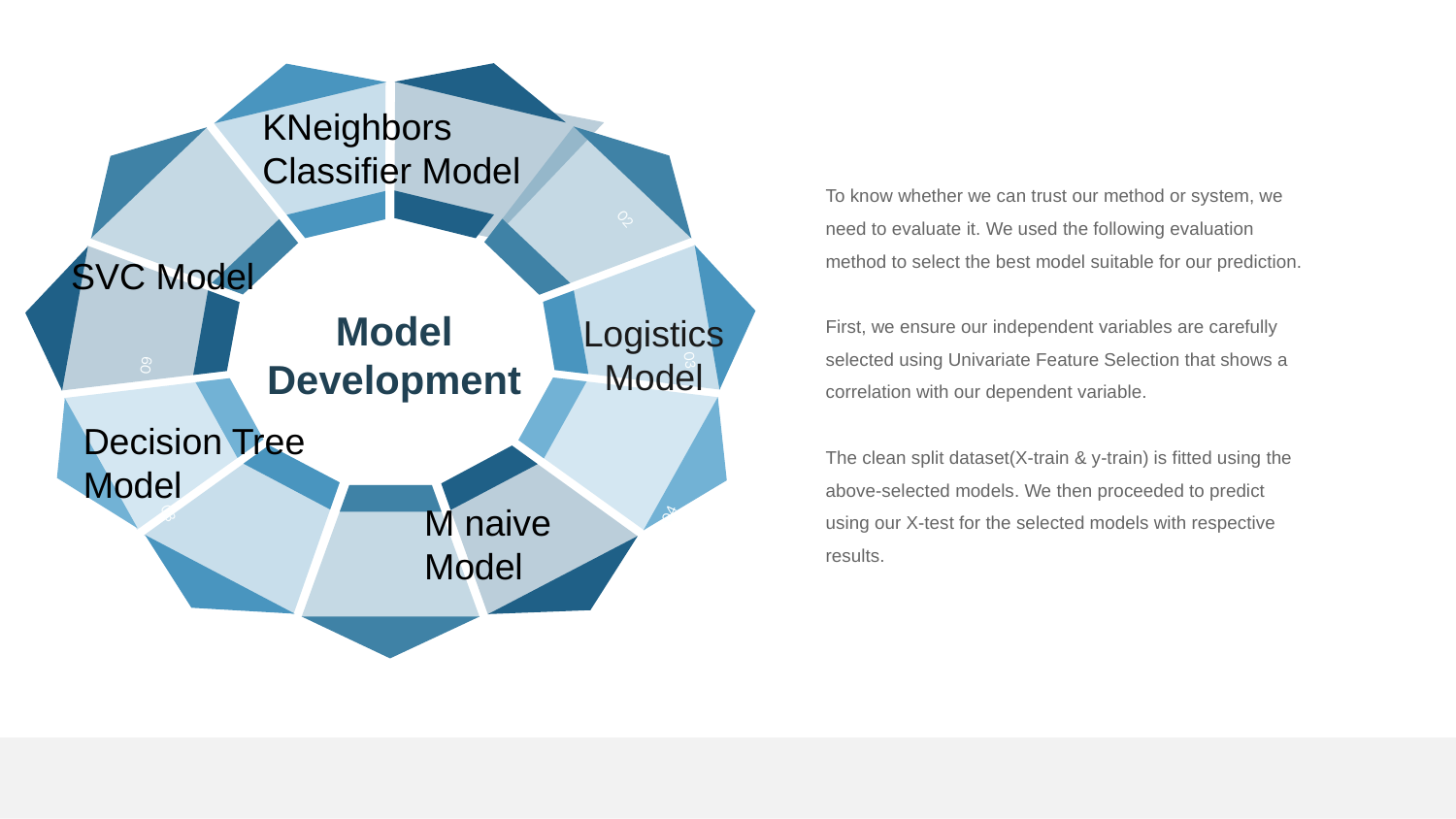

KNeighbors Classifier Model
To know whether we can trust our method or system, we need to evaluate it. We used the following evaluation method to select the best model suitable for our prediction.

First, we ensure our independent variables are carefully selected using Univariate Feature Selection that shows a correlation with our dependent variable.

The clean split dataset(X-train & y-train) is fitted using the above-selected models. We then proceeded to predict using our X-test for the selected models with respective results.
02
SVC Model
Model Development
Logistics Model
03
09
Decision Tree Model
M naive Model
08
04

6